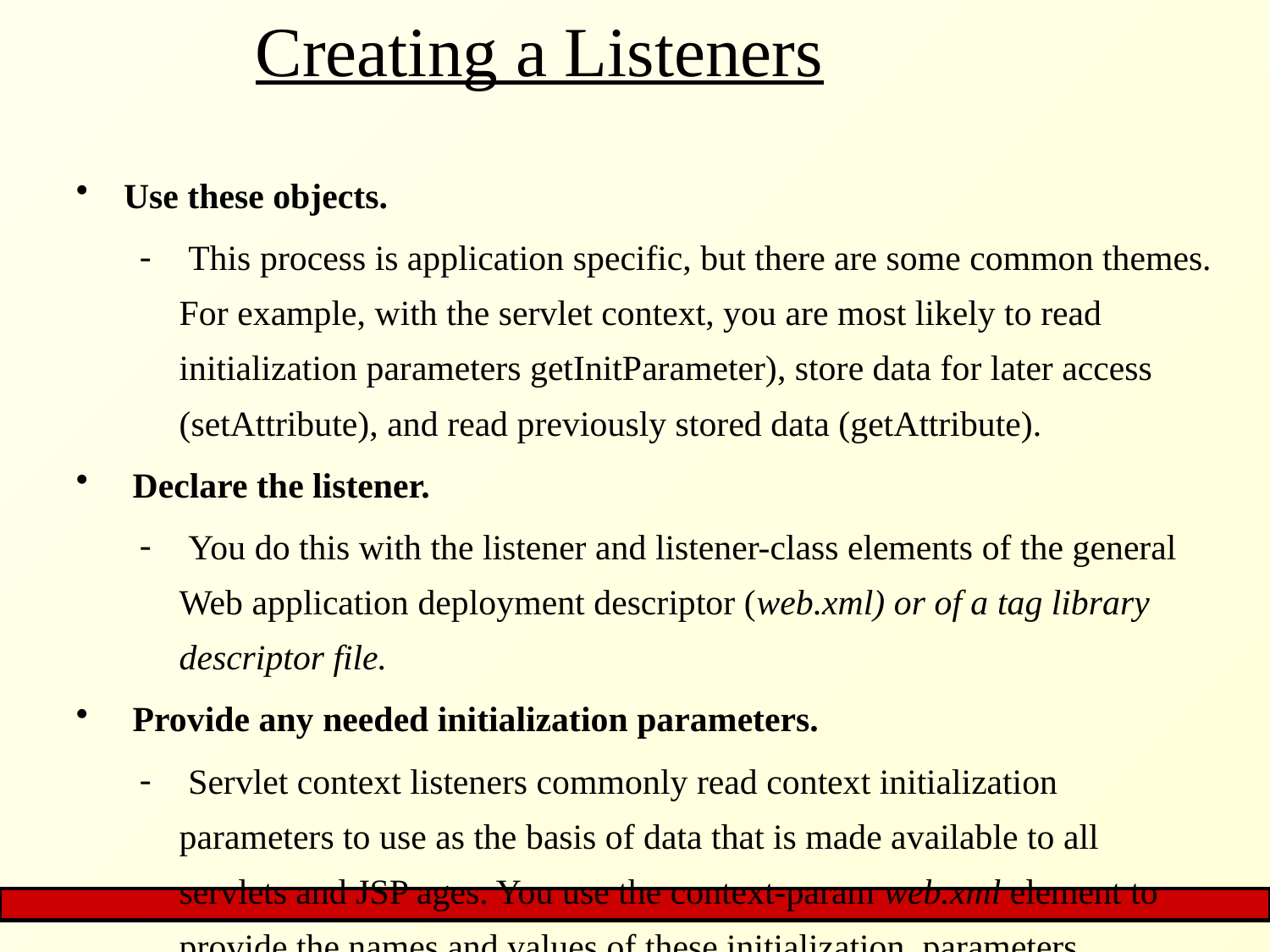

# Creating a Listeners
Use these objects.
 This process is application specific, but there are some common themes. For example, with the servlet context, you are most likely to read initialization parameters getInitParameter), store data for later access (setAttribute), and read previously stored data (getAttribute).
 Declare the listener.
 You do this with the listener and listener-class elements of the general Web application deployment descriptor (web.xml) or of a tag library descriptor file.
 Provide any needed initialization parameters.
 Servlet context listeners commonly read context initialization parameters to use as the basis of data that is made available to all servlets and JSP ages. You use the context-param web.xml element to provide the names and values of these initialization  parameters.